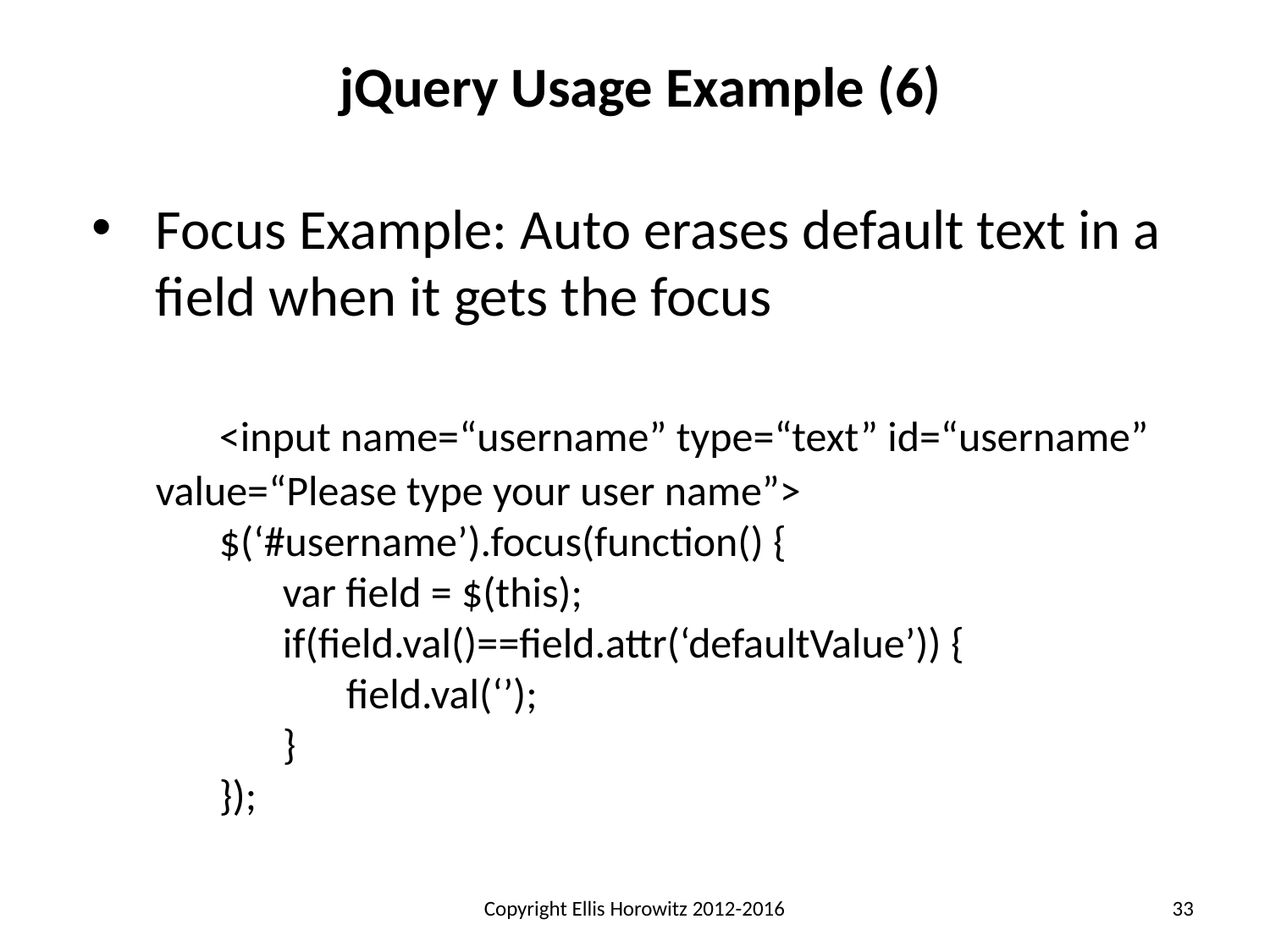

jQuery Usage Example (6)
Focus Example: Auto erases default text in a field when it gets the focus

	<input name=“username” type=“text” id=“username” value=“Please type your user name”>
	$(‘#username’).focus(function() {
		var field = $(this);
		if(field.val()==field.attr(‘defaultValue’)) {
			field.val(‘’);
		}
	});

Copyright Ellis Horowitz 2012-2016
33